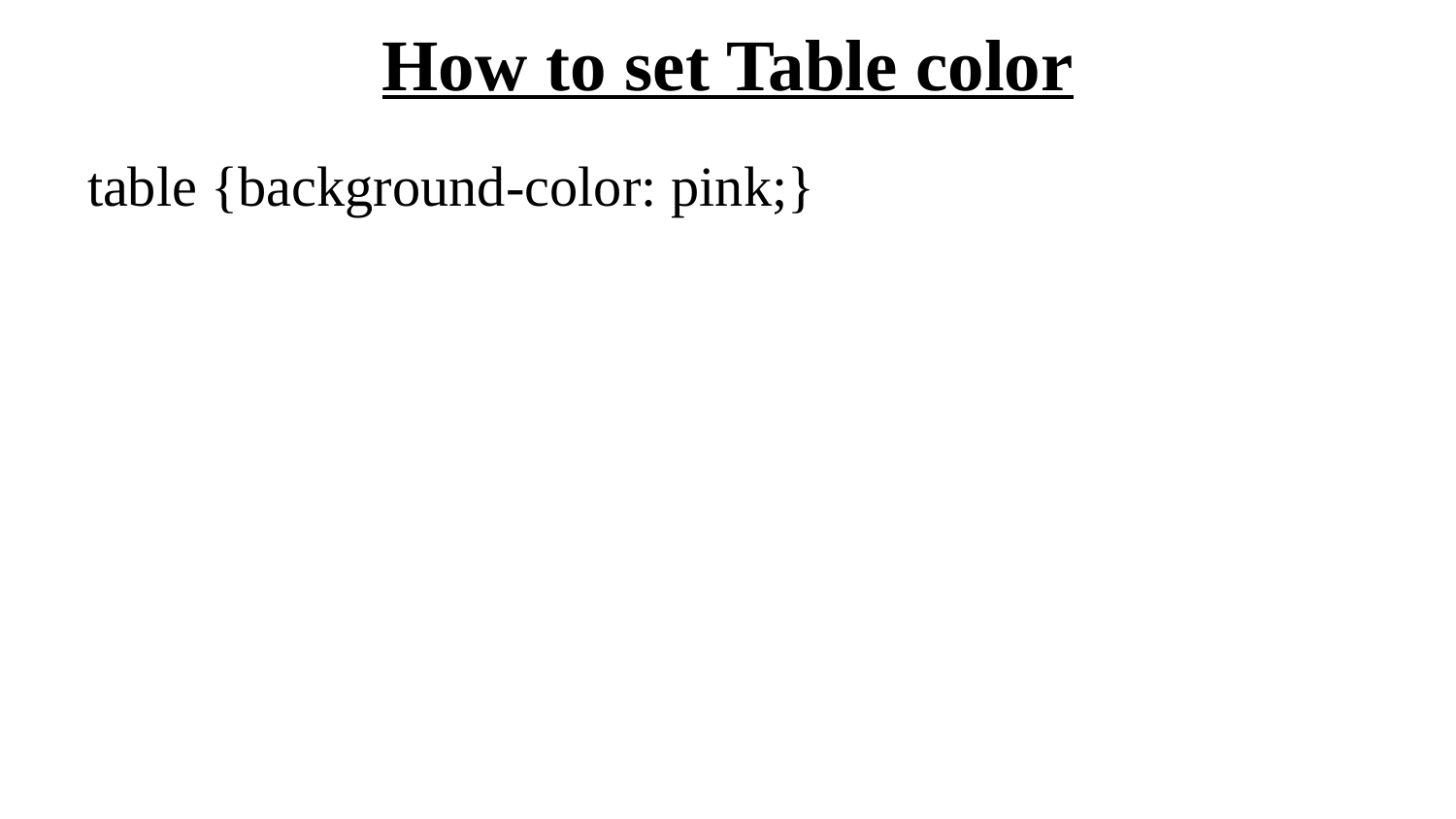

# How to set Table color
table {background-color: pink;}